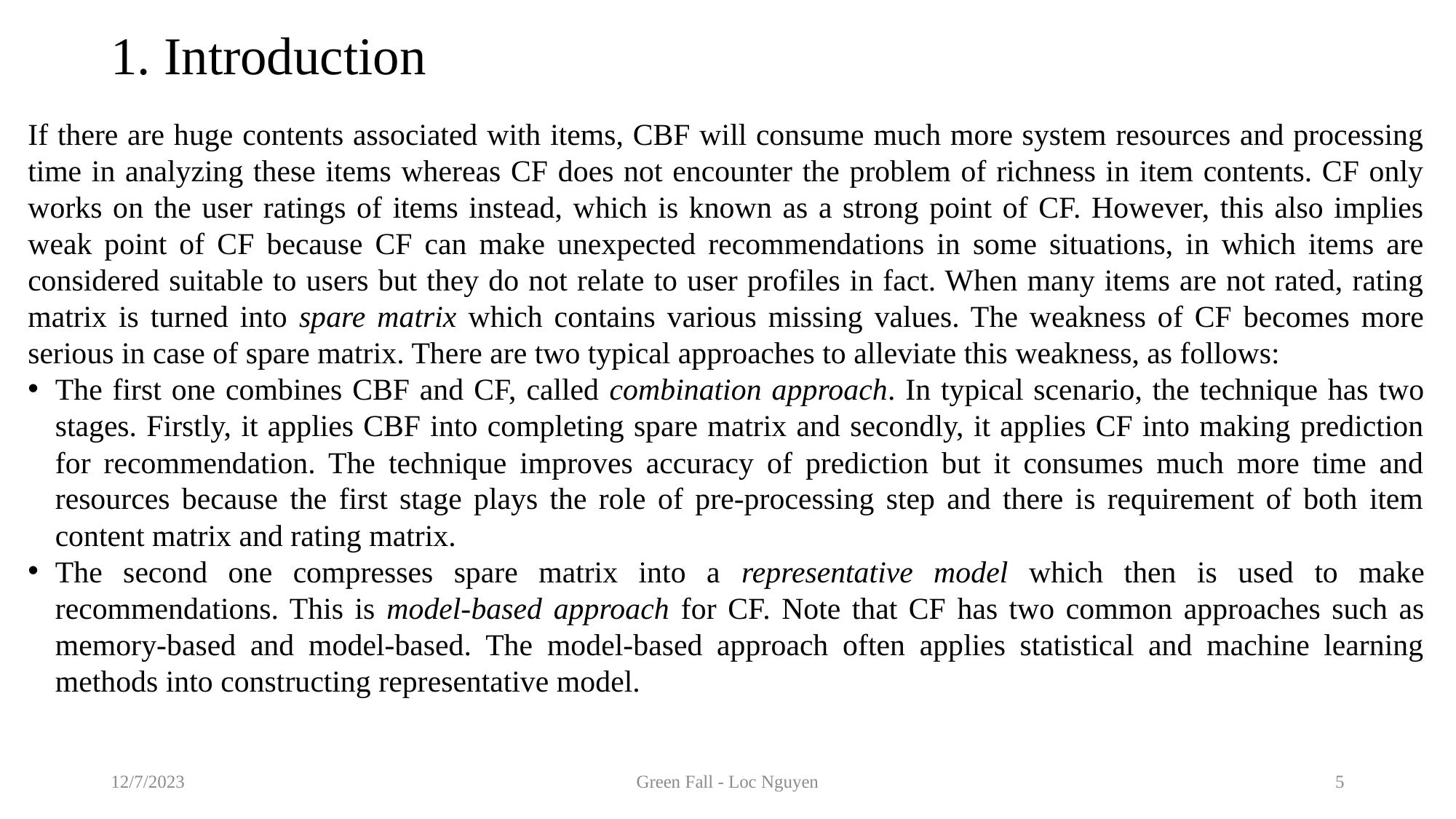

# 1. Introduction
If there are huge contents associated with items, CBF will consume much more system resources and processing time in analyzing these items whereas CF does not encounter the problem of richness in item contents. CF only works on the user ratings of items instead, which is known as a strong point of CF. However, this also implies weak point of CF because CF can make unexpected recommendations in some situations, in which items are considered suitable to users but they do not relate to user profiles in fact. When many items are not rated, rating matrix is turned into spare matrix which contains various missing values. The weakness of CF becomes more serious in case of spare matrix. There are two typical approaches to alleviate this weakness, as follows:
The first one combines CBF and CF, called combination approach. In typical scenario, the technique has two stages. Firstly, it applies CBF into completing spare matrix and secondly, it applies CF into making prediction for recommendation. The technique improves accuracy of prediction but it consumes much more time and resources because the first stage plays the role of pre-processing step and there is requirement of both item content matrix and rating matrix.
The second one compresses spare matrix into a representative model which then is used to make recommendations. This is model-based approach for CF. Note that CF has two common approaches such as memory-based and model-based. The model-based approach often applies statistical and machine learning methods into constructing representative model.
12/7/2023
Green Fall - Loc Nguyen
5